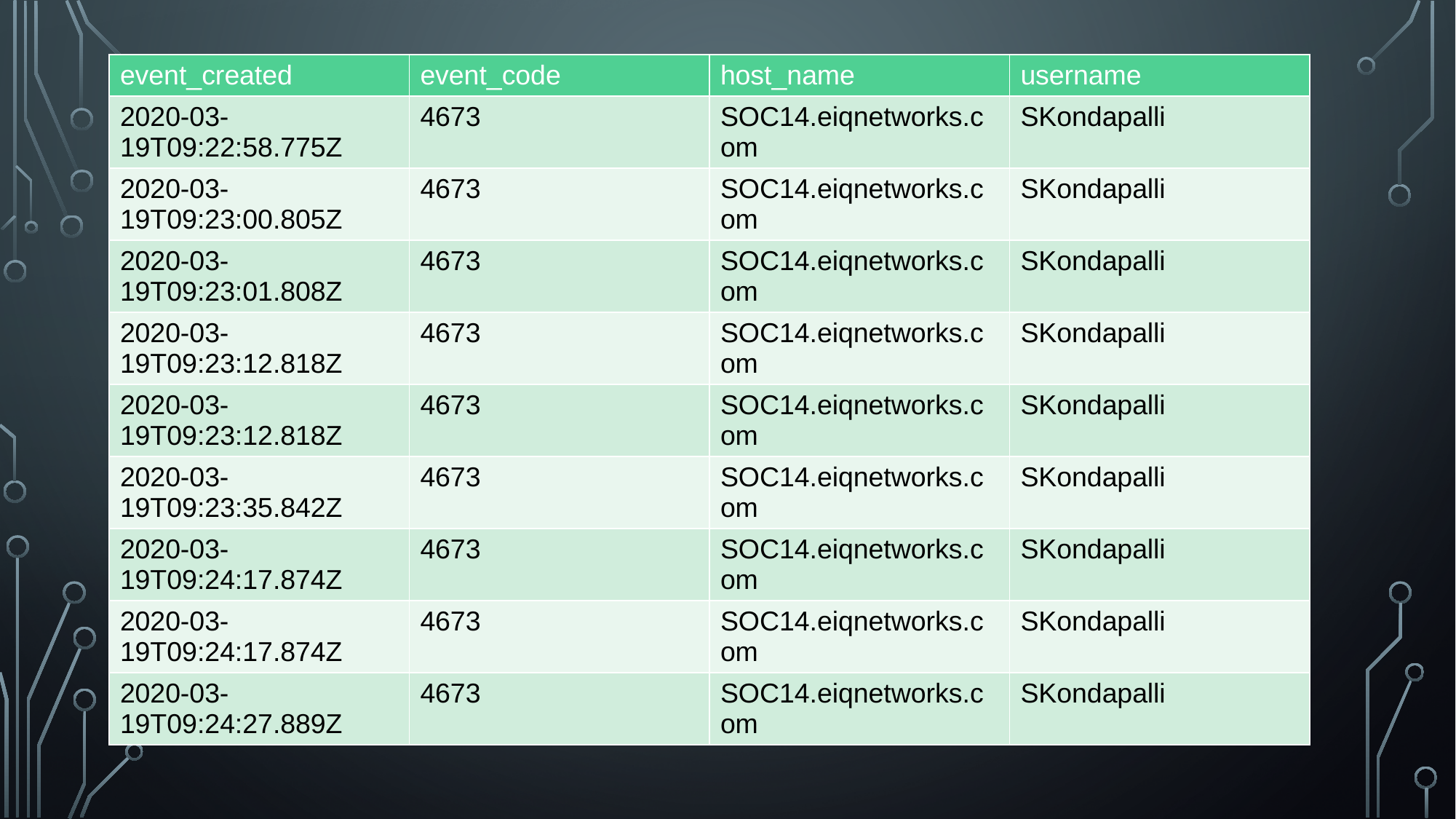

| event\_created | event\_code | host\_name | username |
| --- | --- | --- | --- |
| 2020-03-19T09:22:58.775Z | 4673 | SOC14.eiqnetworks.com | SKondapalli |
| 2020-03-19T09:23:00.805Z | 4673 | SOC14.eiqnetworks.com | SKondapalli |
| 2020-03-19T09:23:01.808Z | 4673 | SOC14.eiqnetworks.com | SKondapalli |
| 2020-03-19T09:23:12.818Z | 4673 | SOC14.eiqnetworks.com | SKondapalli |
| 2020-03-19T09:23:12.818Z | 4673 | SOC14.eiqnetworks.com | SKondapalli |
| 2020-03-19T09:23:35.842Z | 4673 | SOC14.eiqnetworks.com | SKondapalli |
| 2020-03-19T09:24:17.874Z | 4673 | SOC14.eiqnetworks.com | SKondapalli |
| 2020-03-19T09:24:17.874Z | 4673 | SOC14.eiqnetworks.com | SKondapalli |
| 2020-03-19T09:24:27.889Z | 4673 | SOC14.eiqnetworks.com | SKondapalli |